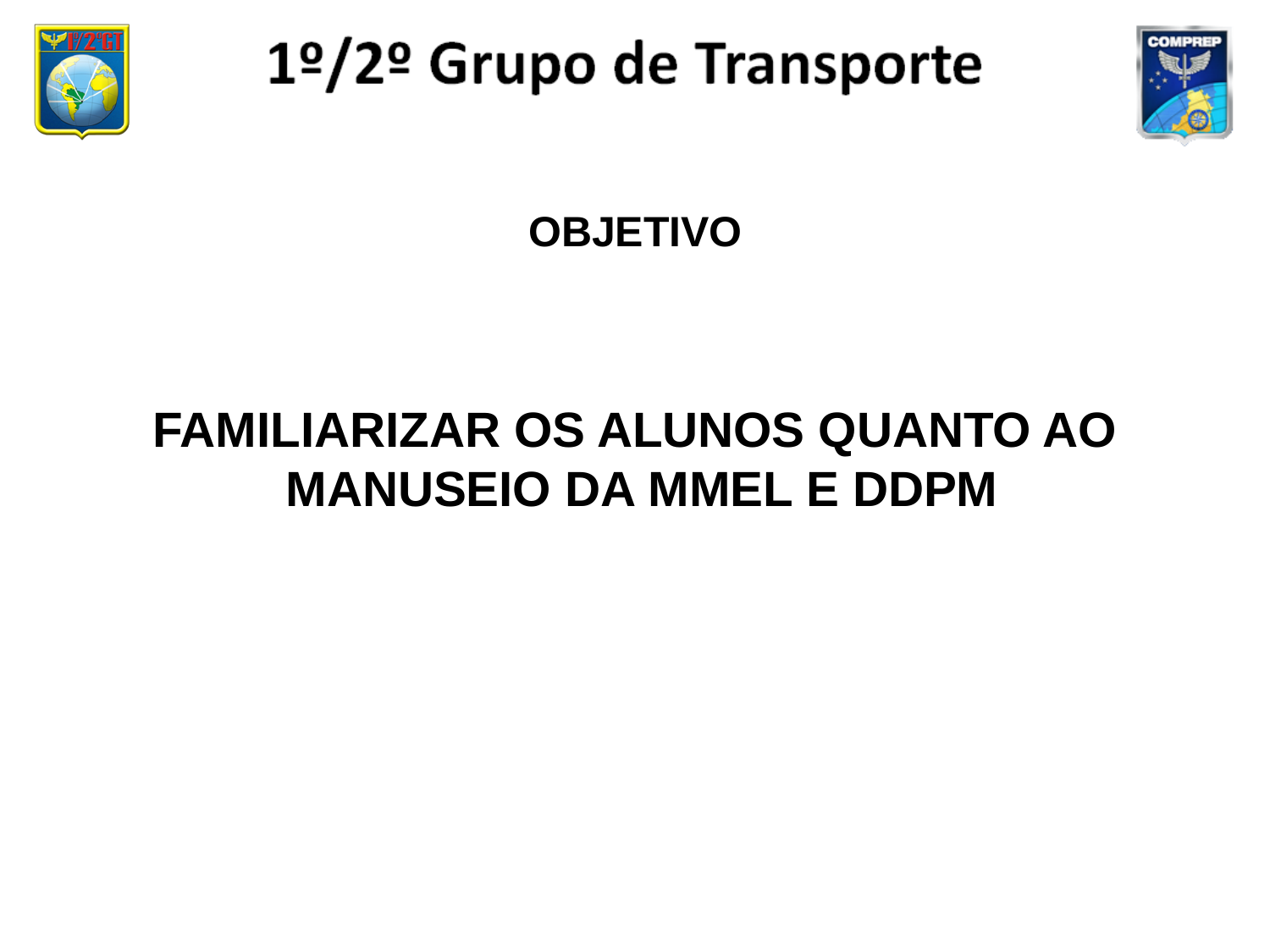

OBJETIVO
# FAMILIARIZAR OS ALUNOS QUANTO AO MANUSEIO DA MMEL E DDPM